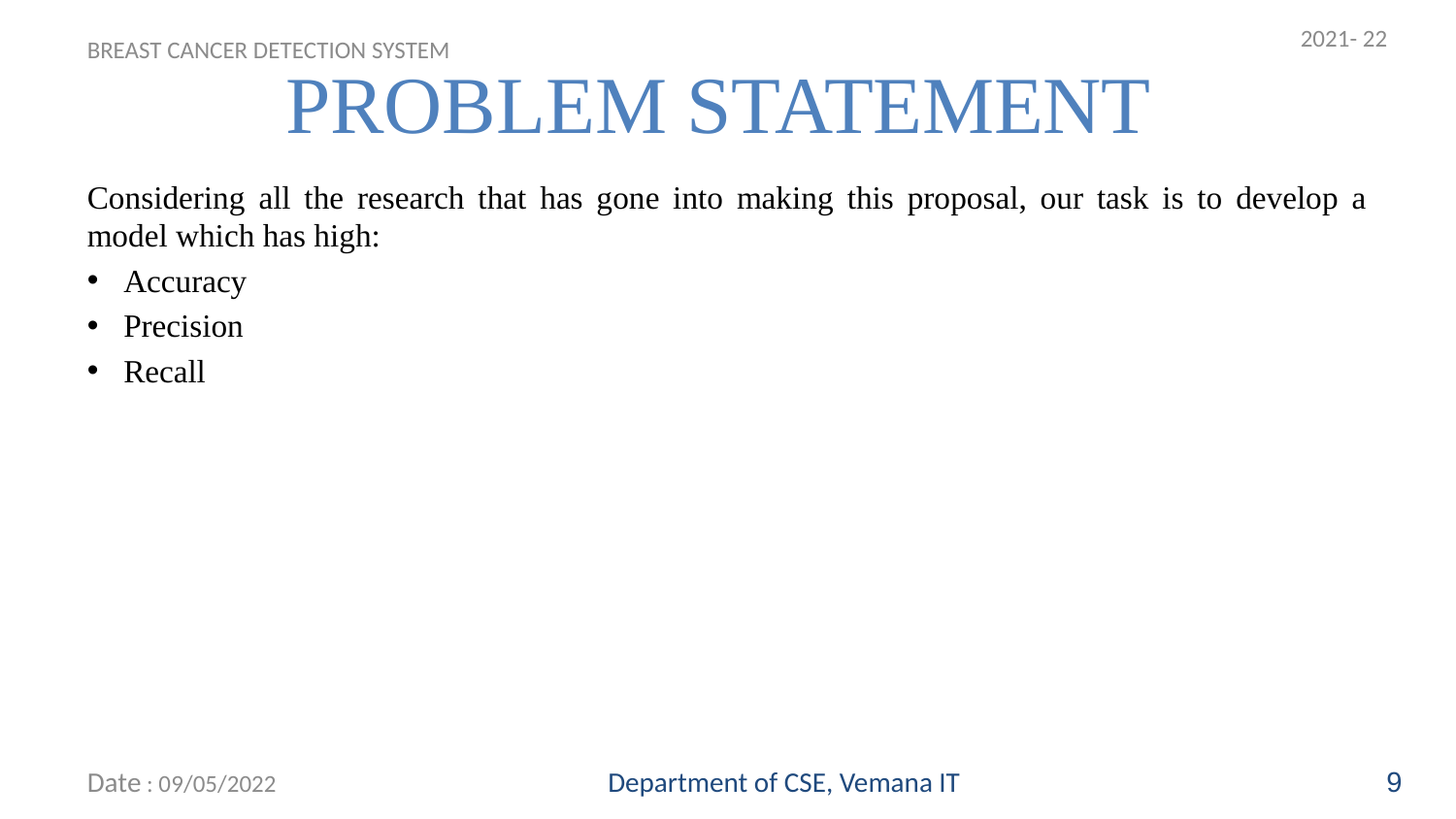

2021- 22
PROBLEM STATEMENT
BREAST CANCER DETECTION SYSTEM
# Considering all the research that has gone into making this proposal, our task is to develop a model which has high:
Accuracy
Precision
Recall

Date : 09/05/2022
Department of CSE, Vemana IT

9